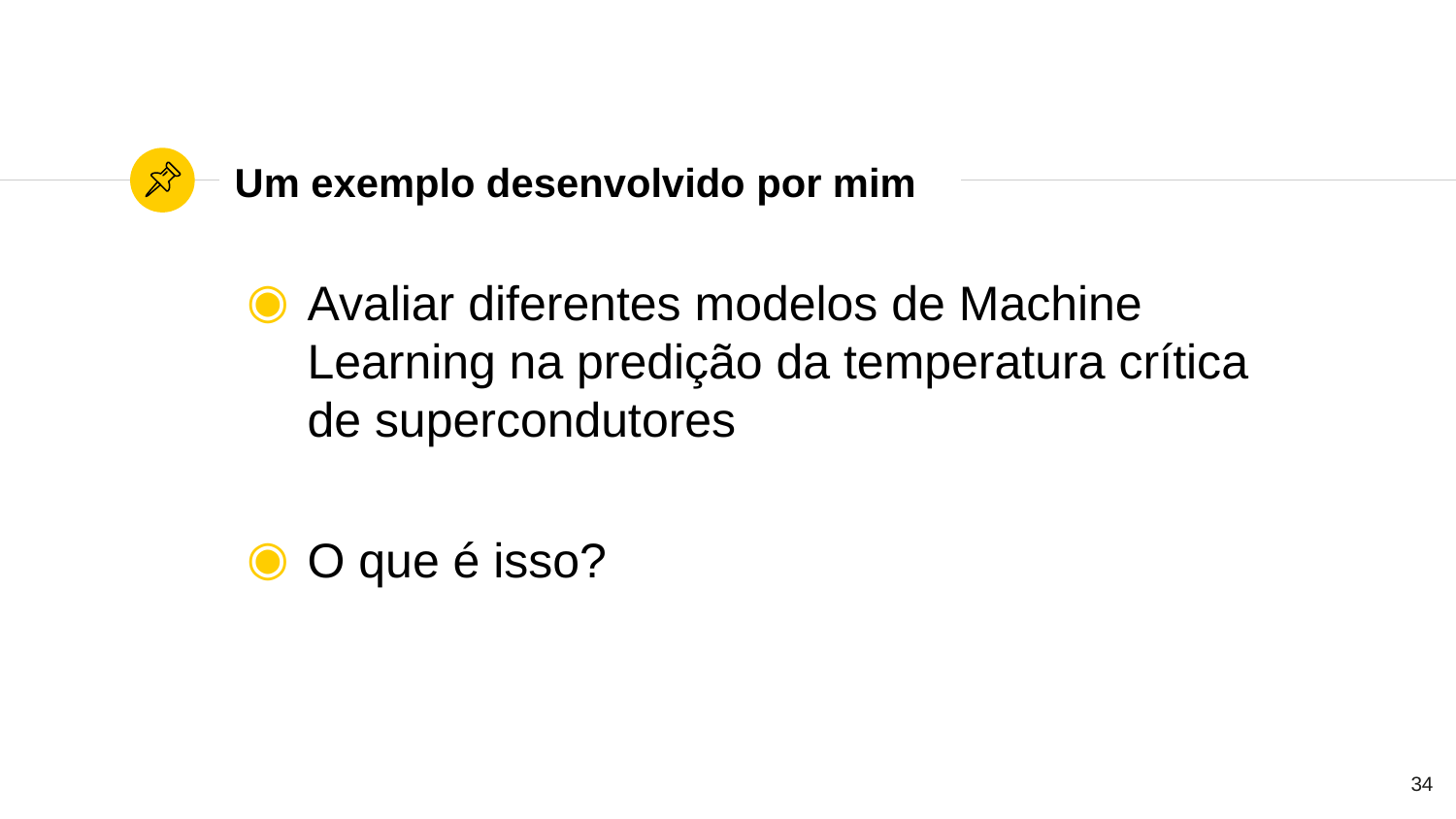

# Um exemplo desenvolvido por mim

Avaliar diferentes modelos de Machine Learning na predição da temperatura crítica de supercondutores

O que é isso?
34